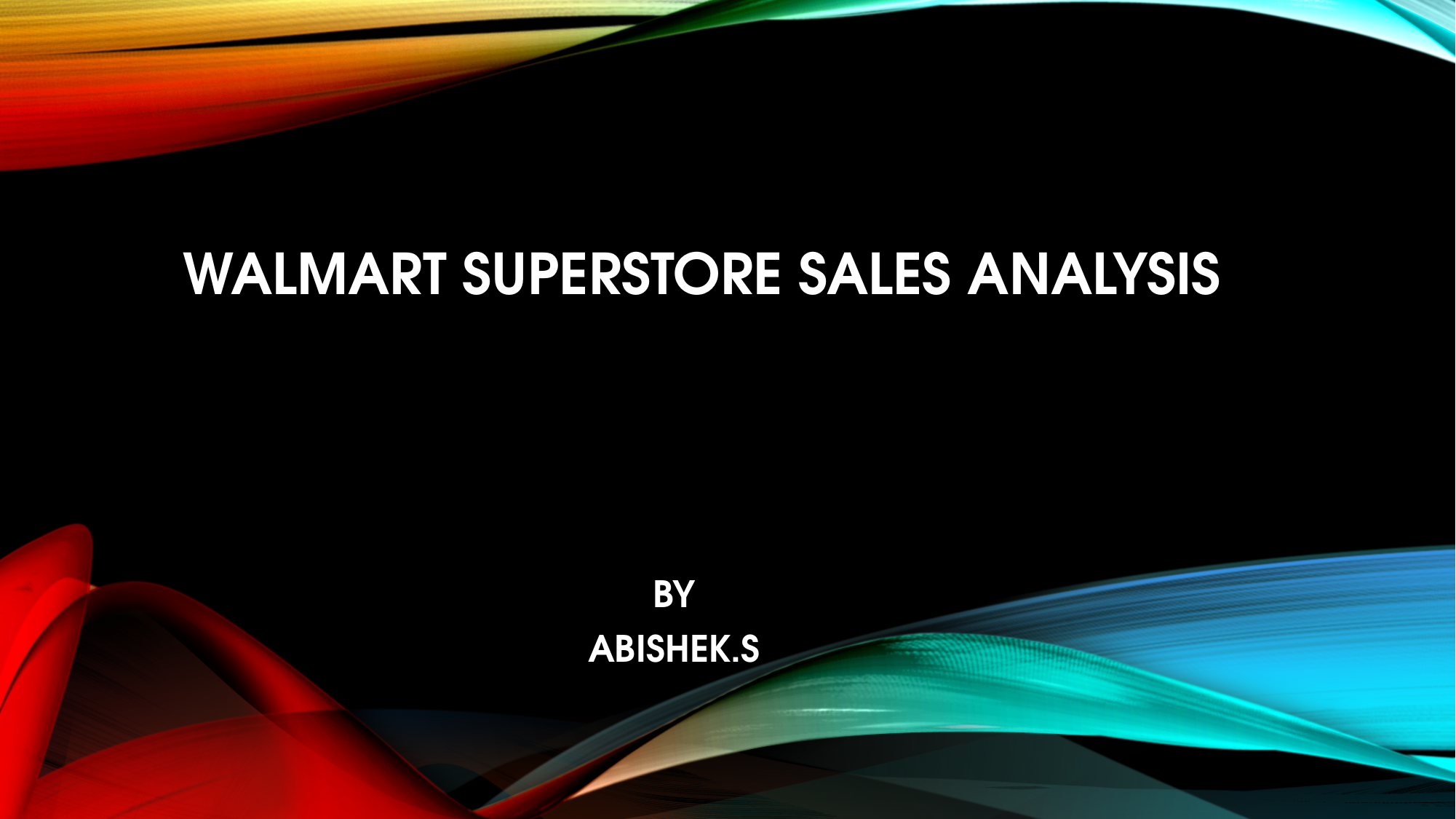

# Walmart Superstore Sales Analysis
BY
ABISHEK.S